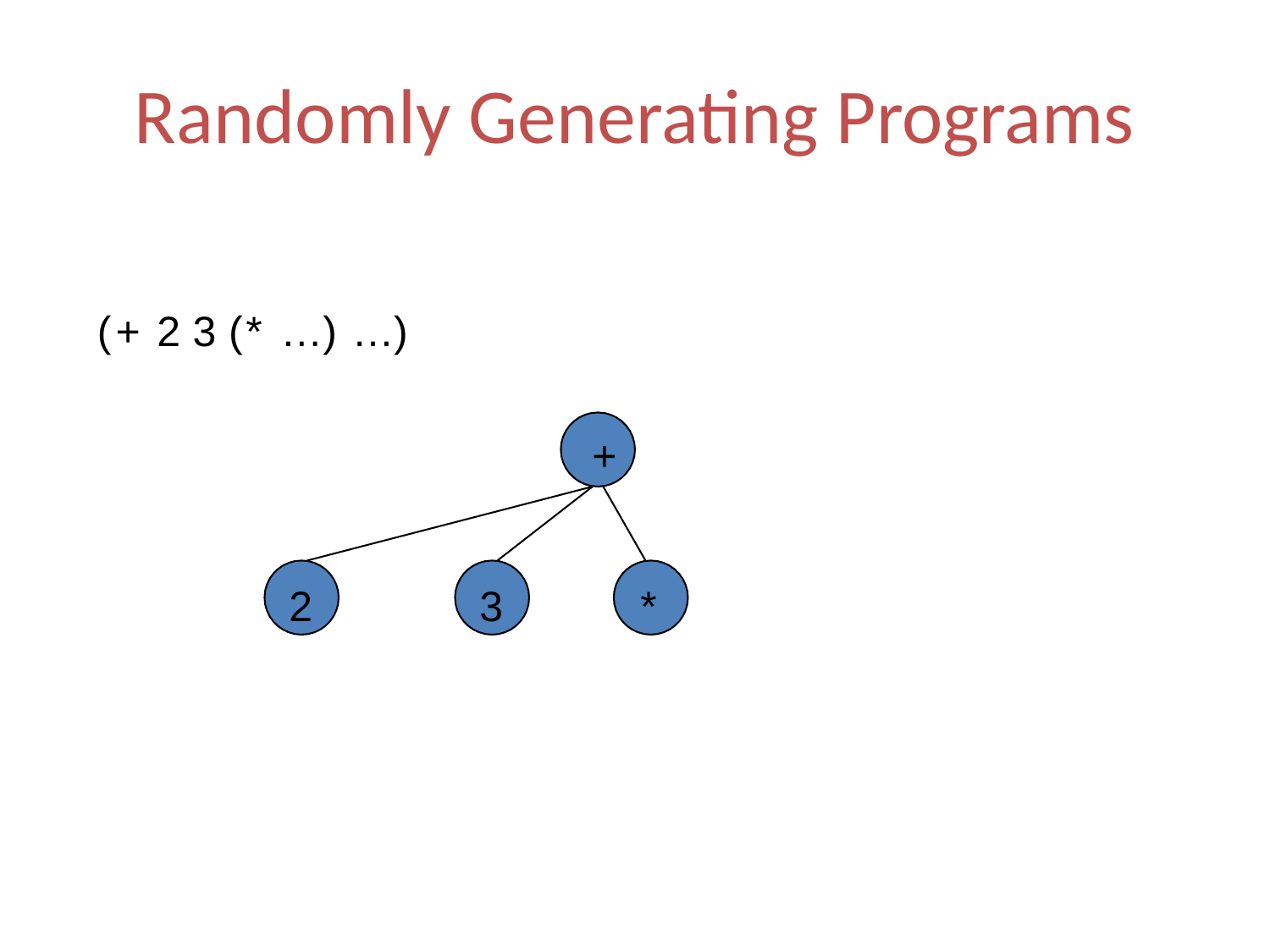

# Randomly Generating Programs
(+ 2 3 (* …) …)

+

2
3
*